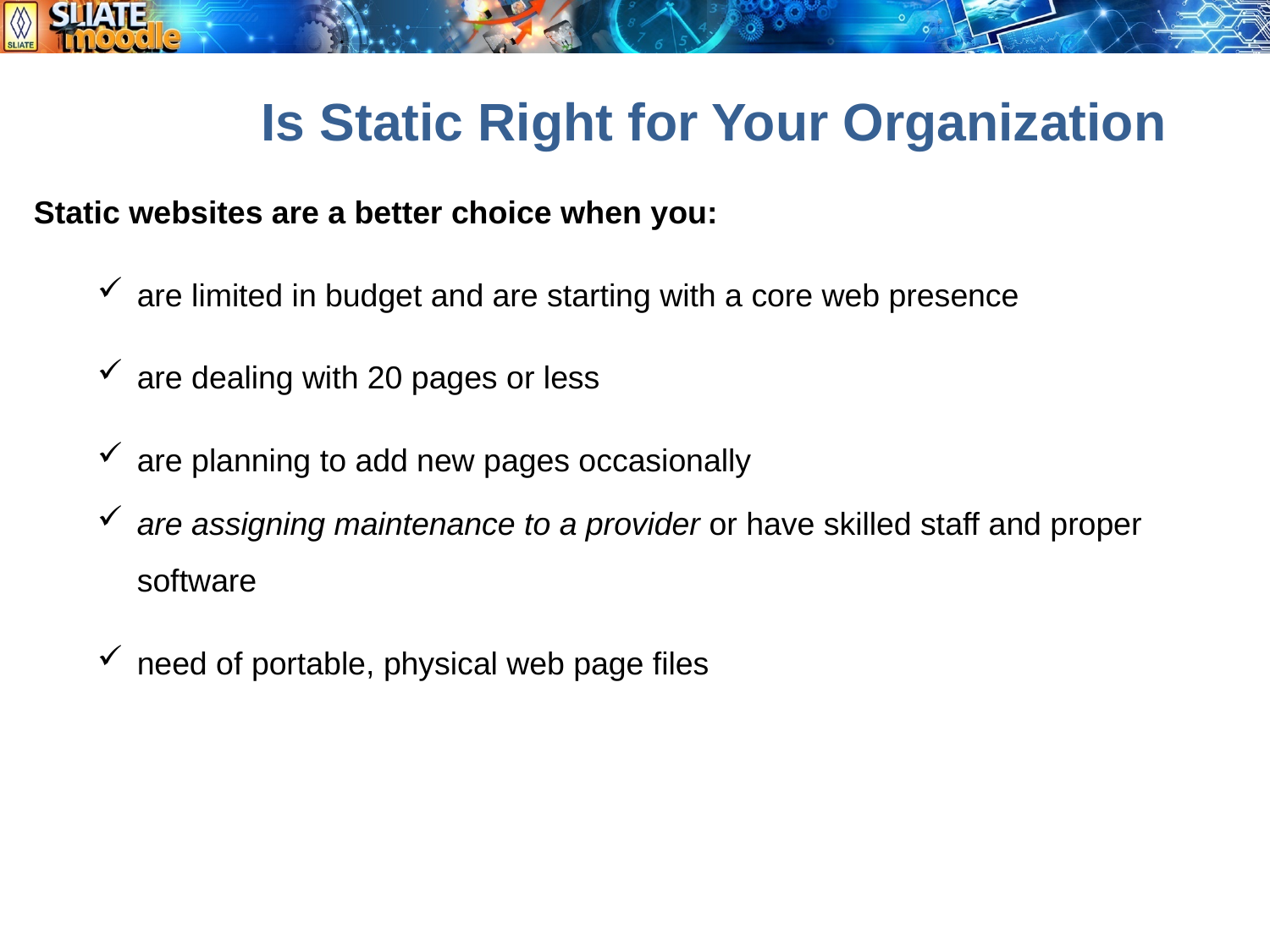

Is Static Right for Your Organization

Static websites are a better choice when you:
are limited in budget and are starting with a core web presence
are dealing with 20 pages or less
are planning to add new pages occasionally
are assigning maintenance to a provider or have skilled staff and proper software
need of portable, physical web page files